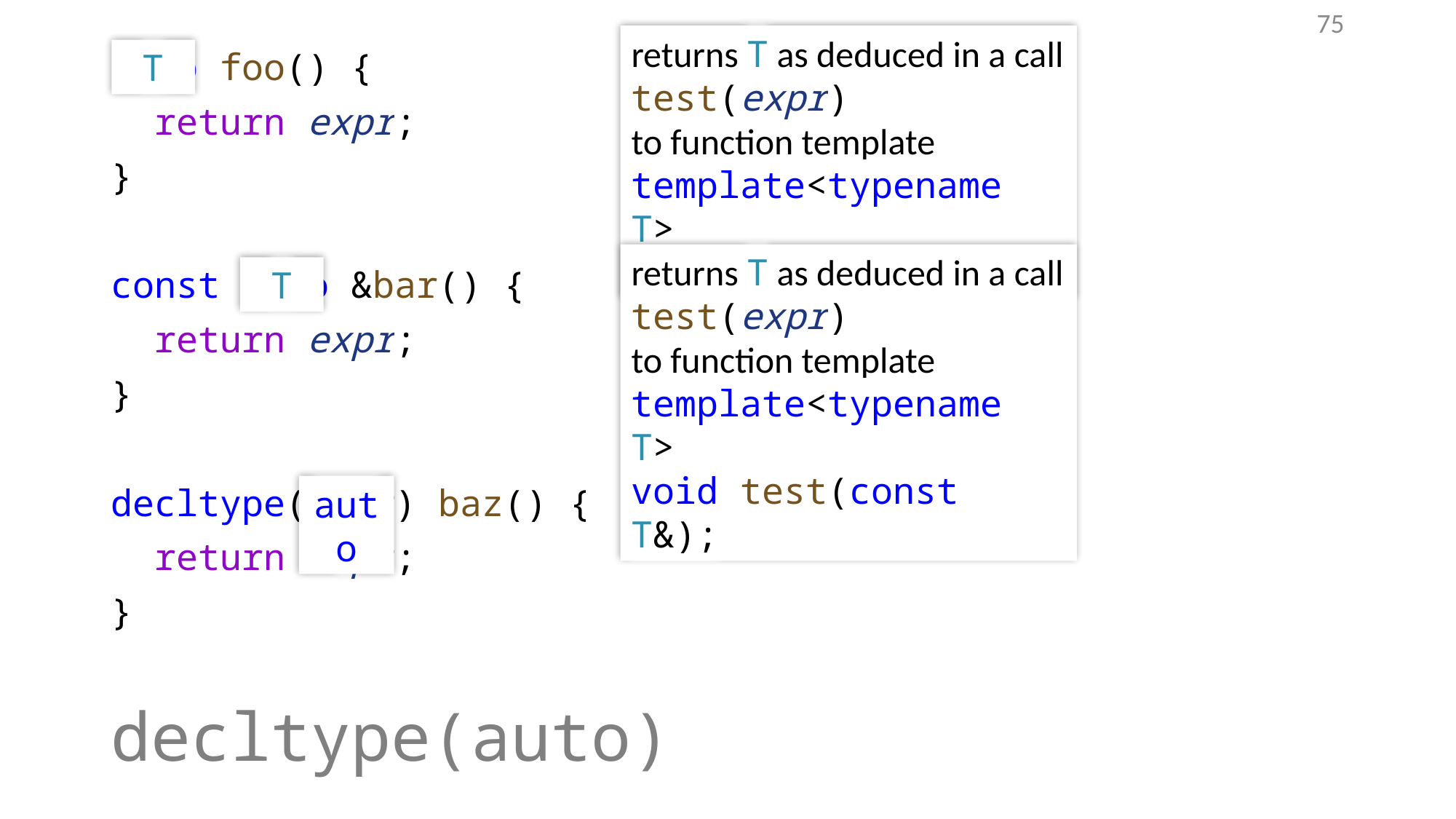

75
returns T as deduced in a call
test(expr)
to function template
template<typename T>
void test(T);
T
auto foo() {
  return expr;
}

const auto &bar() {
  return expr;
}

decltype(expr) baz() {
  return expr;
}
returns T as deduced in a call
test(expr)
to function template
template<typename T>
void test(const T&);
T
auto
# decltype(auto)